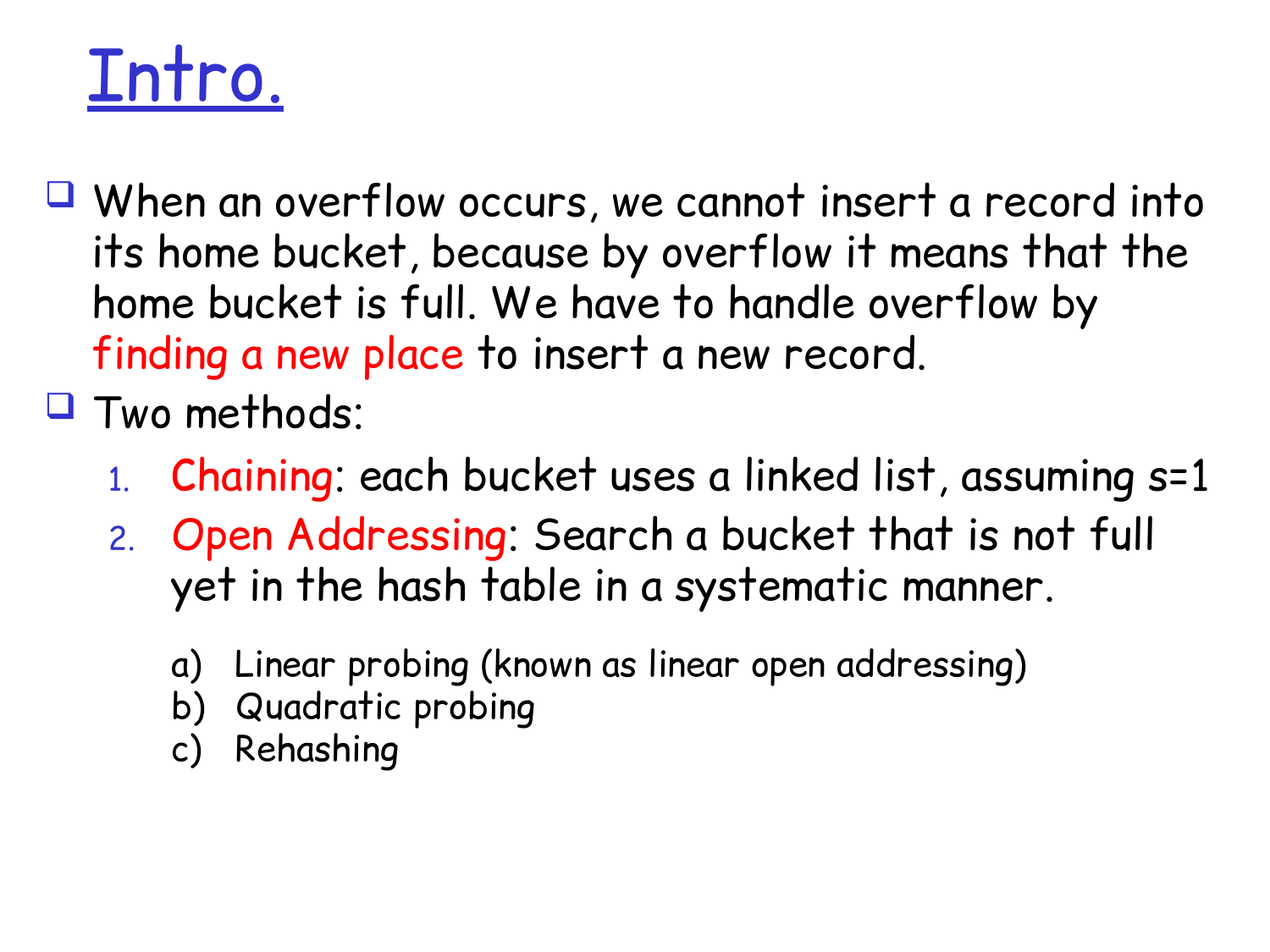

# Intro.
When an overflow occurs, we cannot insert a record into its home bucket, because by overflow it means that the home bucket is full. We have to handle overflow by finding a new place to insert a new record.
Two methods:
Chaining: each bucket uses a linked list, assuming s=1
Open Addressing: Search a bucket that is not full yet in the hash table in a systematic manner.

Linear probing (known as linear open addressing)
Quadratic probing
Rehashing